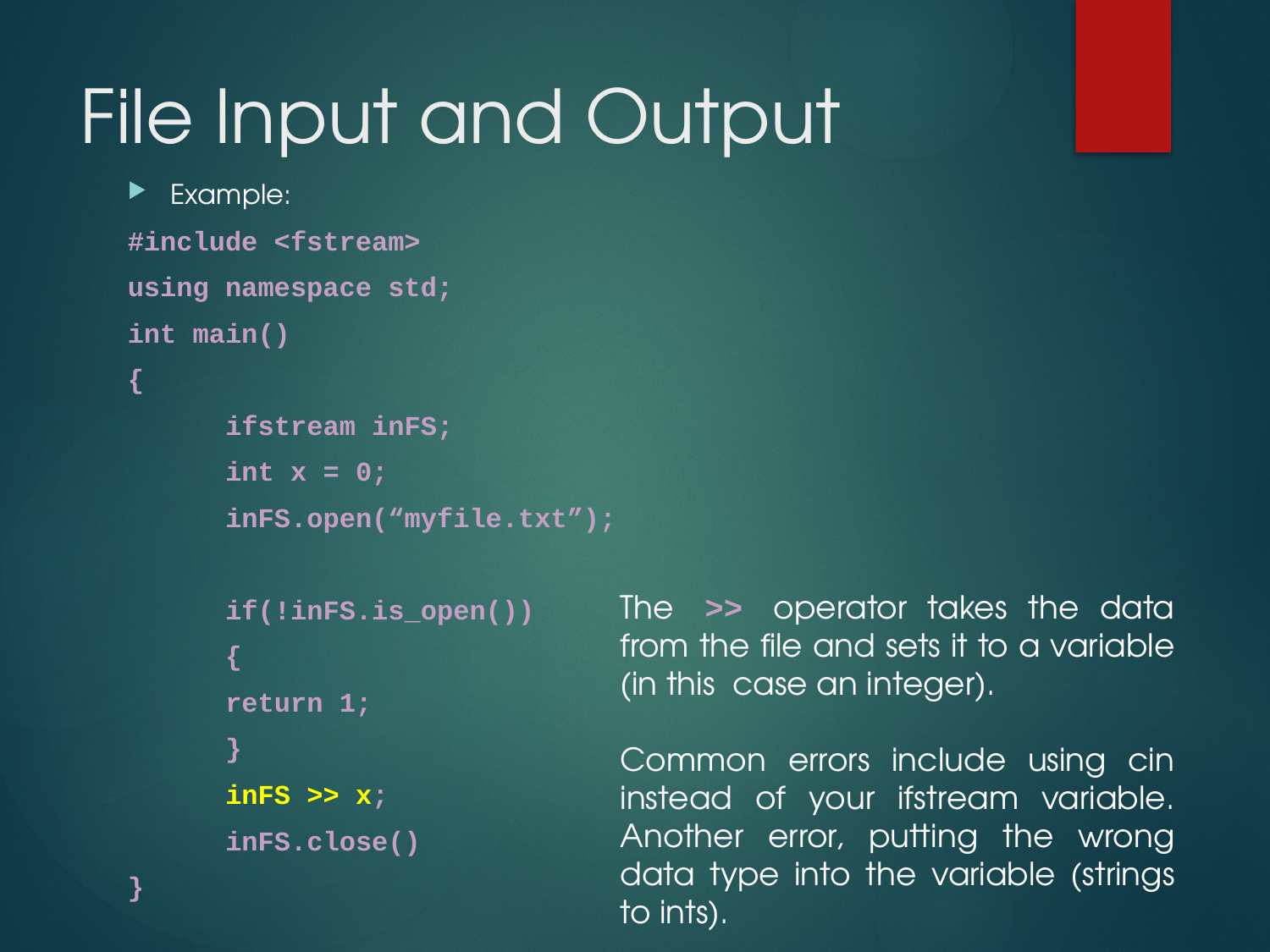

# File Input and Output
Example:
#include <fstream>
using namespace std;
int main()
{
	ifstream inFS;
	int x = 0;
	inFS.open(“myfile.txt”);

	if(!inFS.is_open())
	{
		return 1;
	}
	inFS >> x;
	inFS.close()
}
The >> operator takes the data from the file and sets it to a variable (in this  case an integer).

Common errors include using cin instead of your ifstream variable. Another error, putting the wrong data type into the variable (strings to ints).